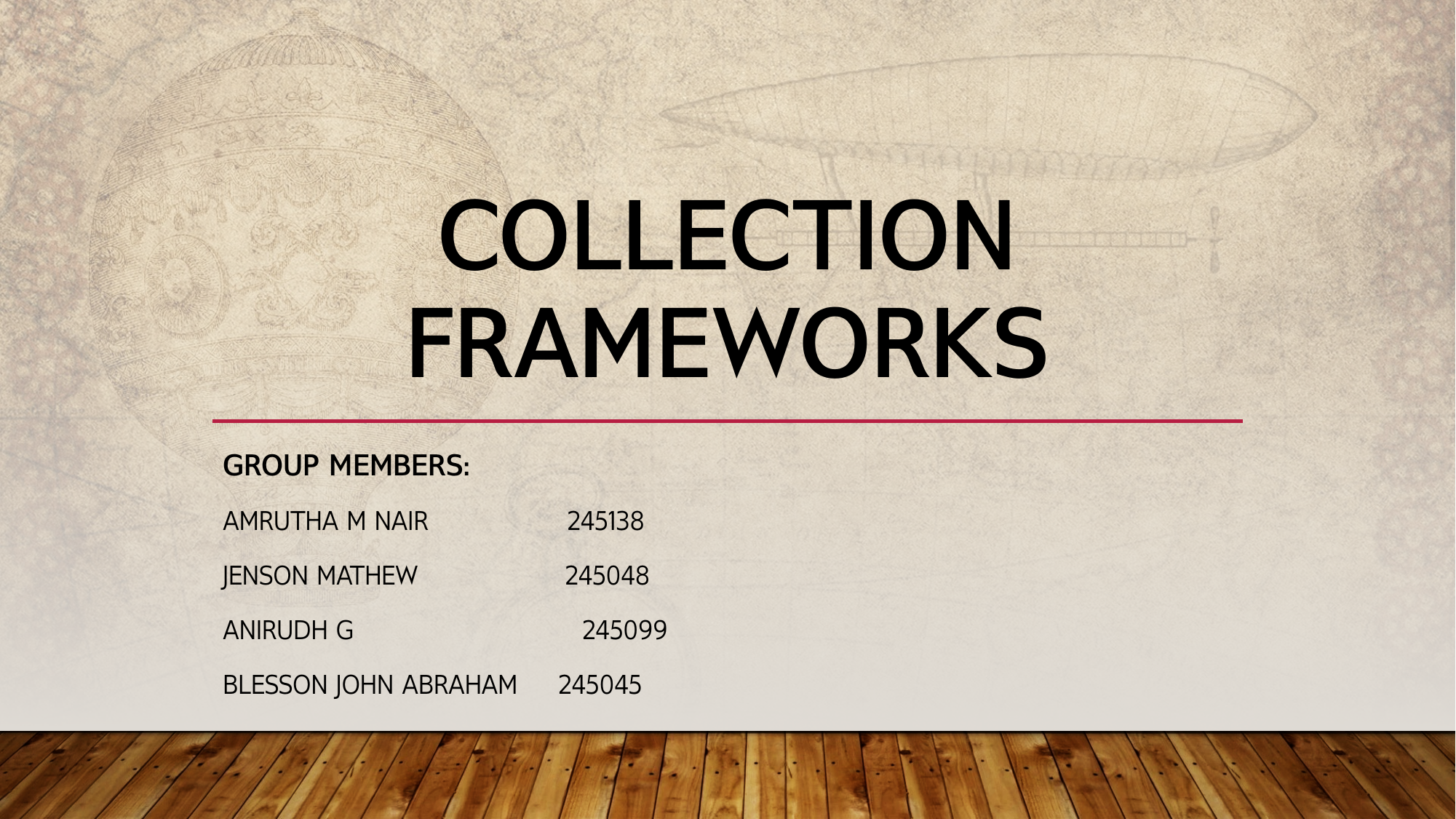

# Collection frameworks
Group members:
Amrutha M Nair                 245138
JENSON MATHEW                  245048
ANIRUDH G                            245099
BLESSON JOHN ABRAHAM     245045